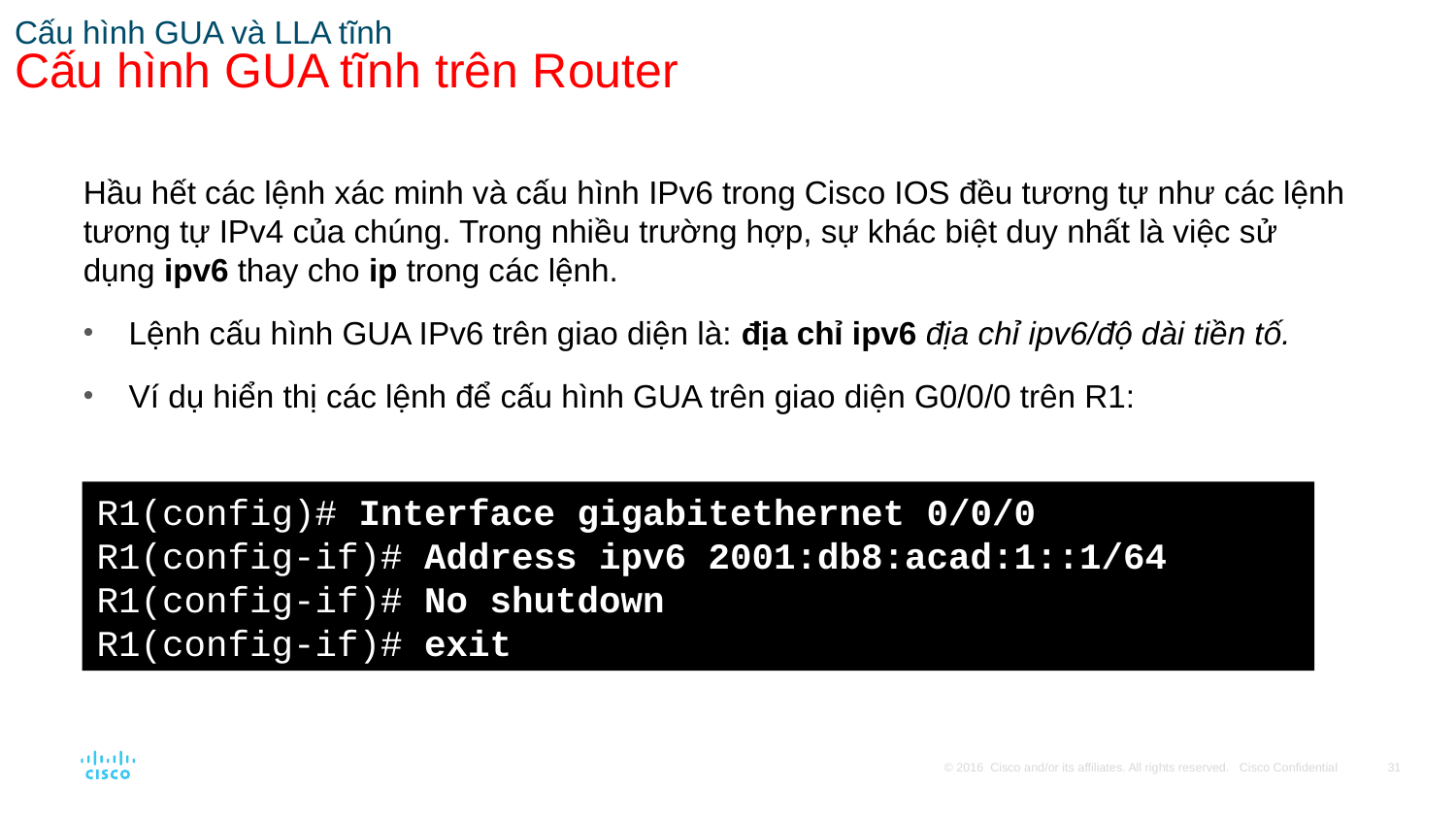

# Cấu hình GUA và LLA tĩnh Cấu hình GUA tĩnh trên Router
Hầu hết các lệnh xác minh và cấu hình IPv6 trong Cisco IOS đều tương tự như các lệnh tương tự IPv4 của chúng. Trong nhiều trường hợp, sự khác biệt duy nhất là việc sử dụng ipv6 thay cho ip trong các lệnh.
Lệnh cấu hình GUA IPv6 trên giao diện là: địa chỉ ipv6 địa chỉ ipv6/độ dài tiền tố.
Ví dụ hiển thị các lệnh để cấu hình GUA trên giao diện G0/0/0 trên R1:

R1(config)# Interface gigabitethernet 0/0/0
R1(config-if)# Address ipv6 2001:db8:acad:1::1/64
R1(config-if)# No shutdown
R1(config-if)# exit